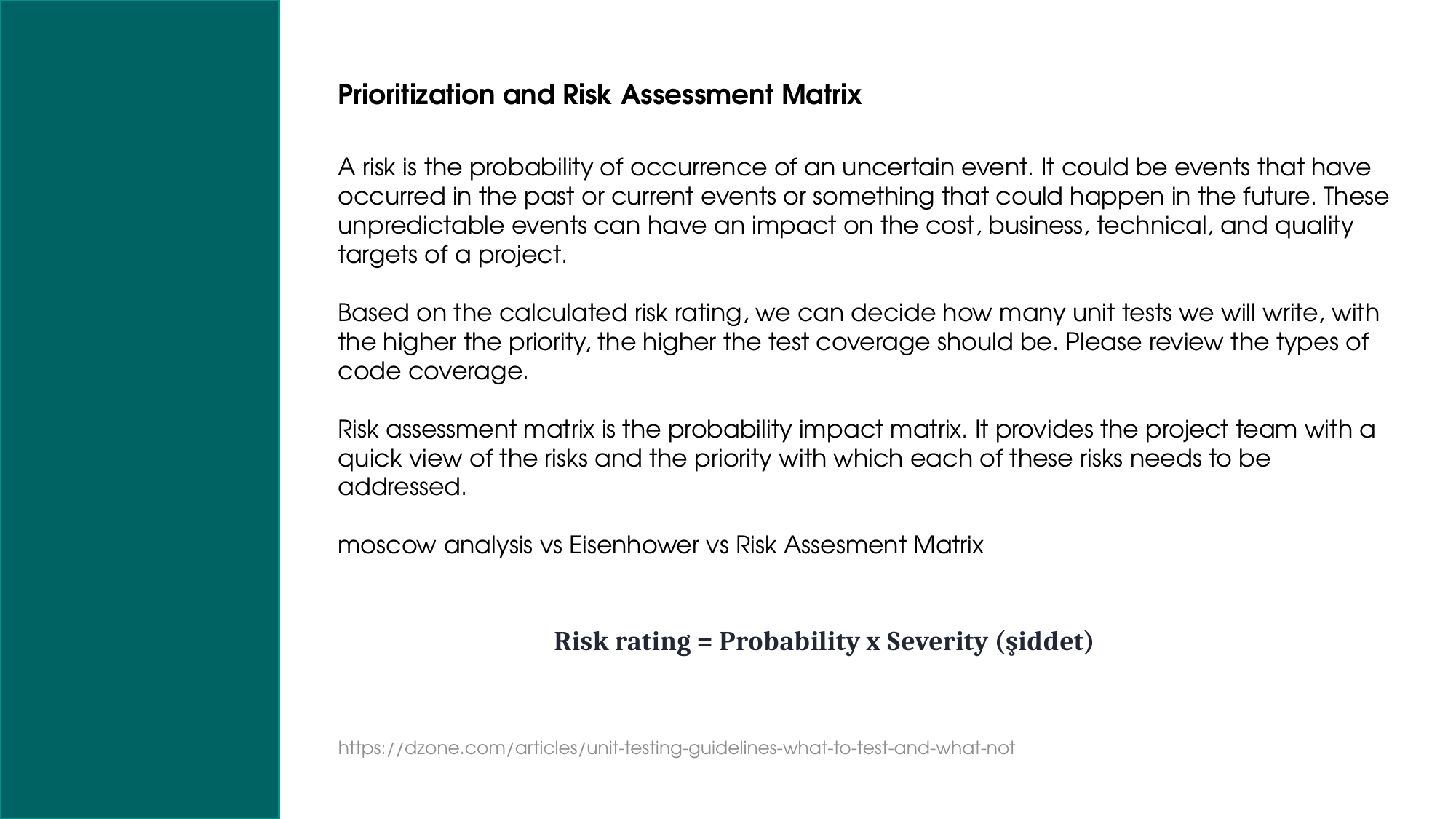

Prioritization and Risk Assessment Matrix
A risk is the probability of occurrence of an uncertain event. It could be events that have occurred in the past or current events or something that could happen in the future. These unpredictable events can have an impact on the cost, business, technical, and quality targets of a project.

Based on the calculated risk rating, we can decide how many unit tests we will write, with the higher the priority, the higher the test coverage should be. Please review the types of code coverage.

Risk assessment matrix is the probability impact matrix. It provides the project team with a quick view of the risks and the priority with which each of these risks needs to be addressed.

moscow analysis vs Eisenhower vs Risk Assesment Matrix
Risk rating = Probability x Severity (şiddet)
https://dzone.com/articles/unit-testing-guidelines-what-to-test-and-what-not